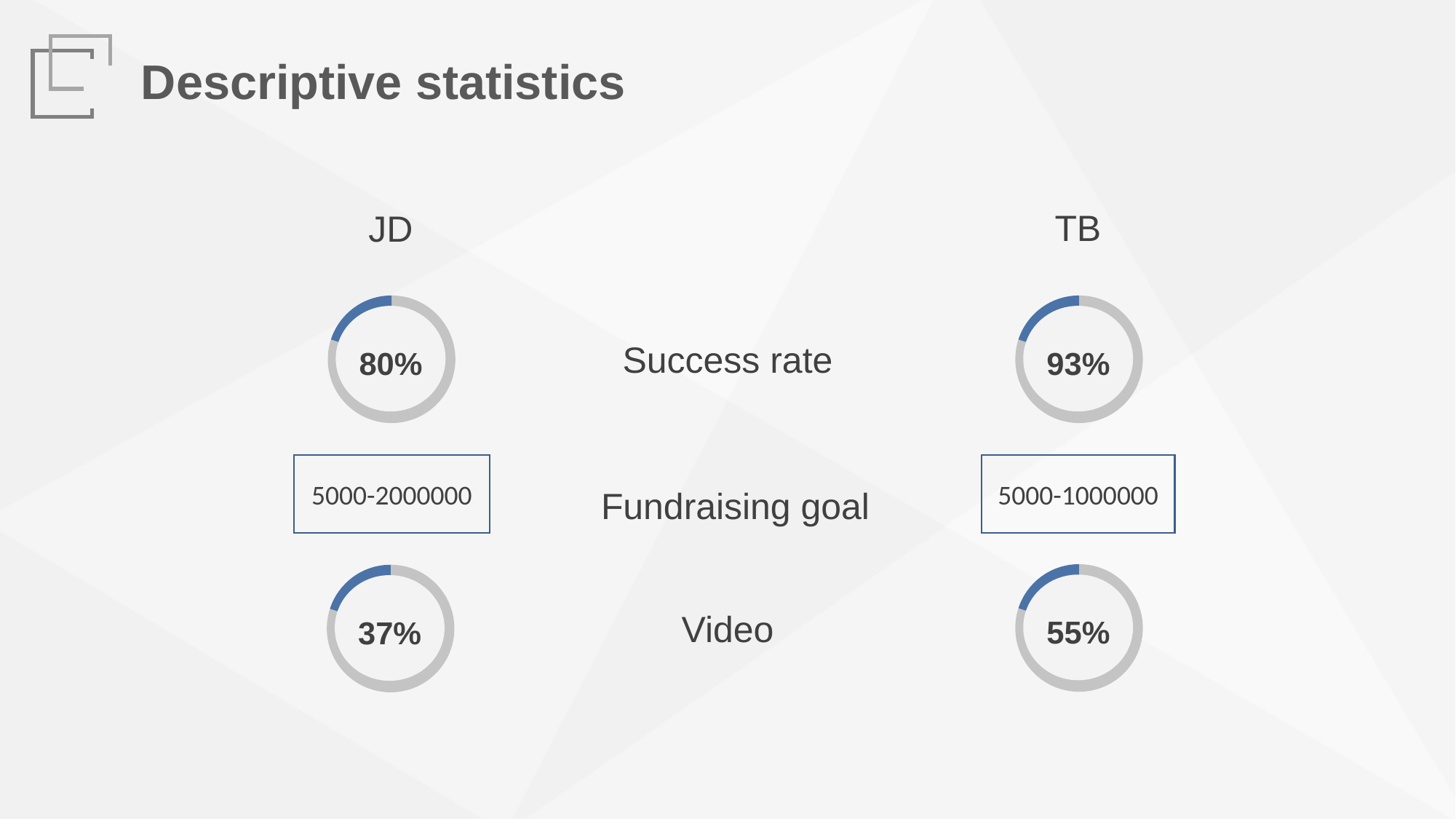

Descriptive statistics

TB
JD

### Chart:

| Category | Region 1 |
|---|---|
| 2013 | 80.0 |
| 2014 | 20.0 |
80%

### Chart:

| Category | Region 1 |
|---|---|
| 2013 | 80.0 |
| 2014 | 20.0 |
93%
Success rate
5000-1000000
5000-2000000
Fundraising goal

### Chart:

| Category | Region 1 |
|---|---|
| 2013 | 80.0 |
| 2014 | 20.0 |
55%

### Chart:

| Category | Region 1 |
|---|---|
| 2013 | 80.0 |
| 2014 | 20.0 |
37%
Video